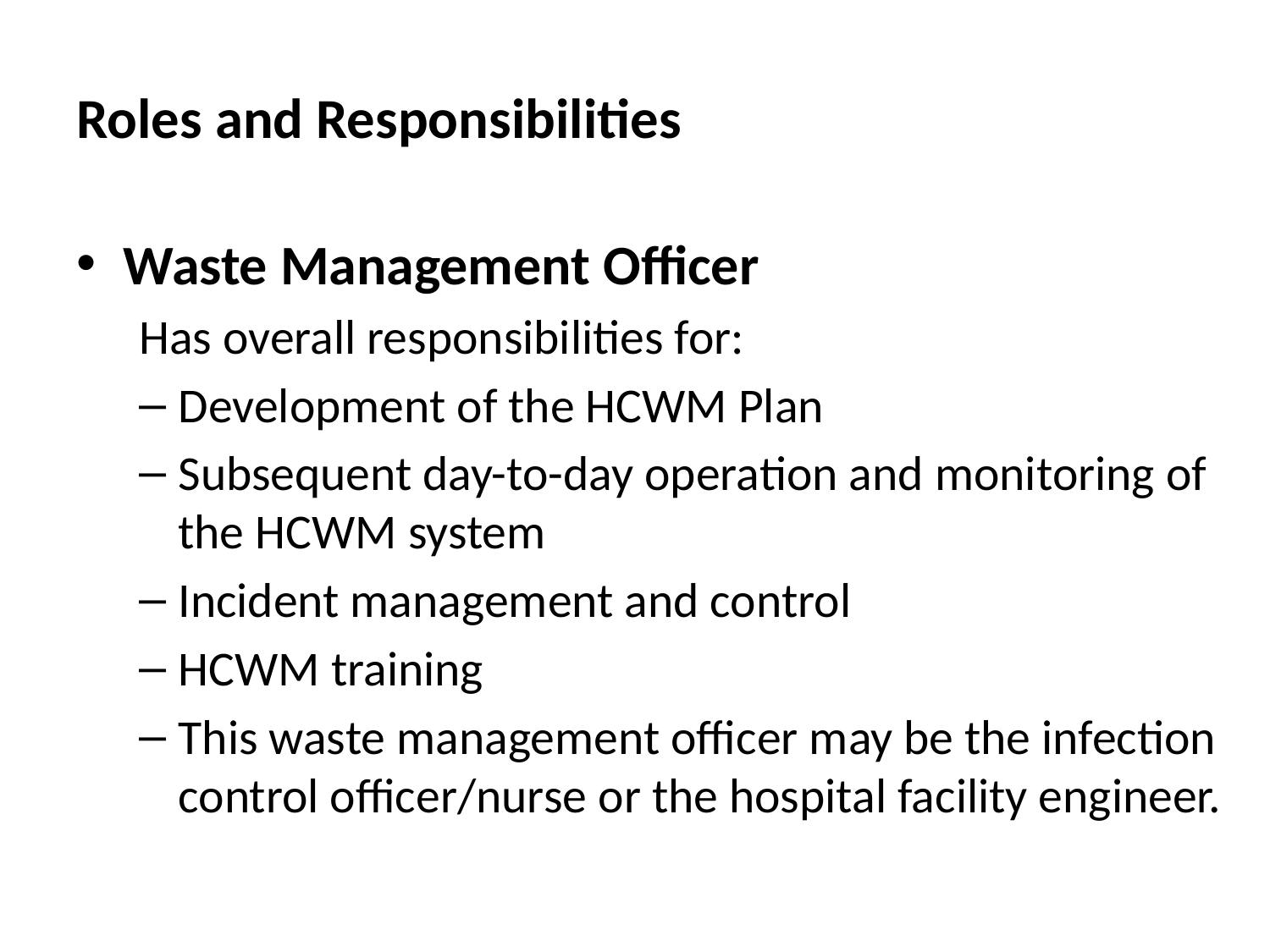

# Roles and Responsibilities
Waste Management Officer
Has overall responsibilities for:
Development of the HCWM Plan
Subsequent day-to-day operation and monitoring of the HCWM system
Incident management and control
HCWM training
This waste management officer may be the infection control officer/nurse or the hospital facility engineer.